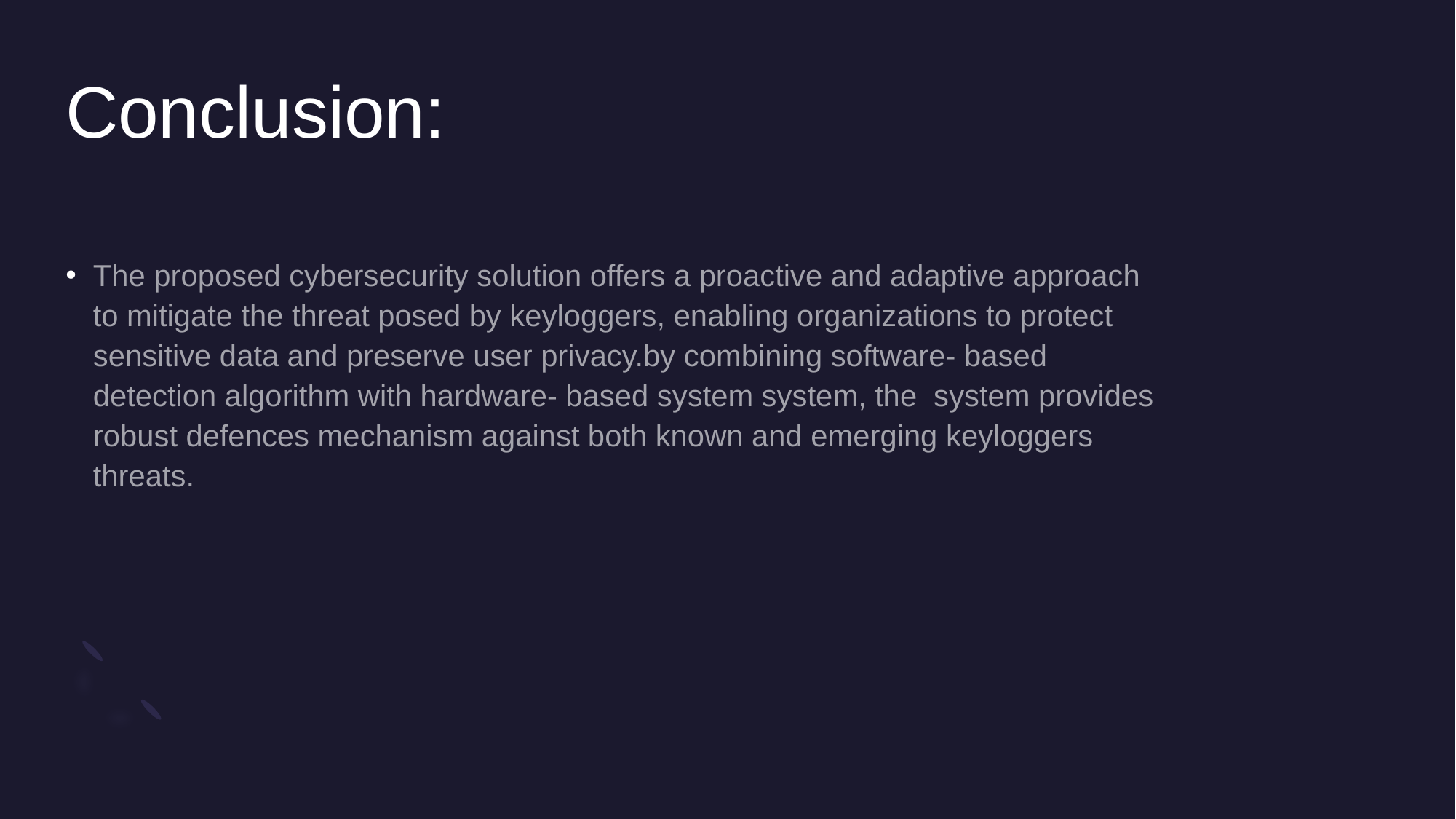

# Conclusion:
The proposed cybersecurity solution offers a proactive and adaptive approach to mitigate the threat posed by keyloggers, enabling organizations to protect sensitive data and preserve user privacy.by combining software- based detection algorithm with hardware- based system system, the  system provides robust defences mechanism against both known and emerging keyloggers threats.